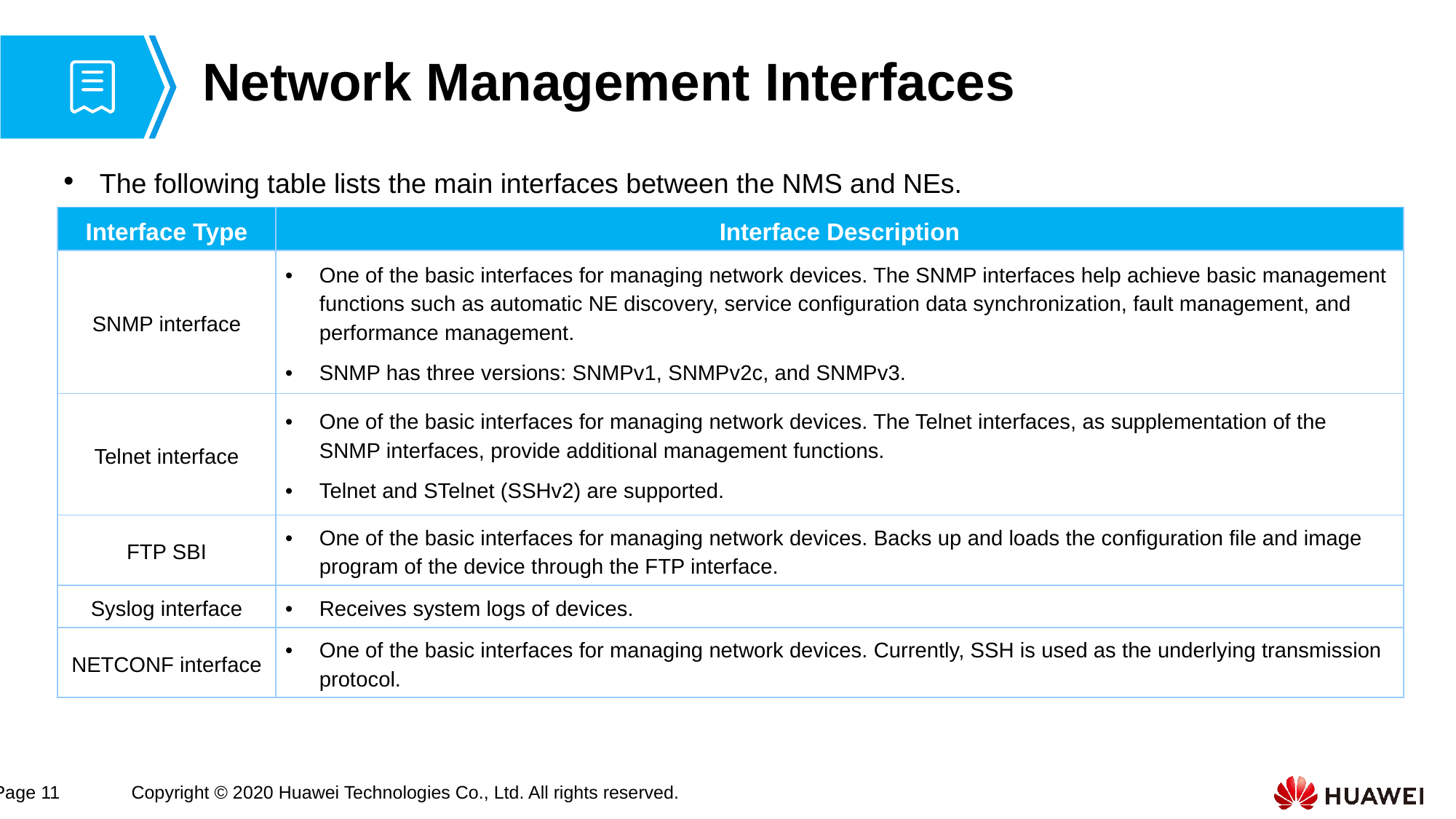

# Network Management Interfaces
The following table lists the main interfaces between the NMS and NEs.

| Interface Type | Interface Description |
| --- | --- |
| SNMP interface | One of the basic interfaces for managing network devices. The SNMP interfaces help achieve basic management functions such as automatic NE discovery, service configuration data synchronization, fault management, and performance management. SNMP has three versions: SNMPv1, SNMPv2c, and SNMPv3. |
| Telnet interface | One of the basic interfaces for managing network devices. The Telnet interfaces, as supplementation of the SNMP interfaces, provide additional management functions. Telnet and STelnet (SSHv2) are supported. |
| FTP SBI | One of the basic interfaces for managing network devices. Backs up and loads the configuration file and image program of the device through the FTP interface. |
| Syslog interface | Receives system logs of devices. |
| NETCONF interface | One of the basic interfaces for managing network devices. Currently, SSH is used as the underlying transmission protocol. |